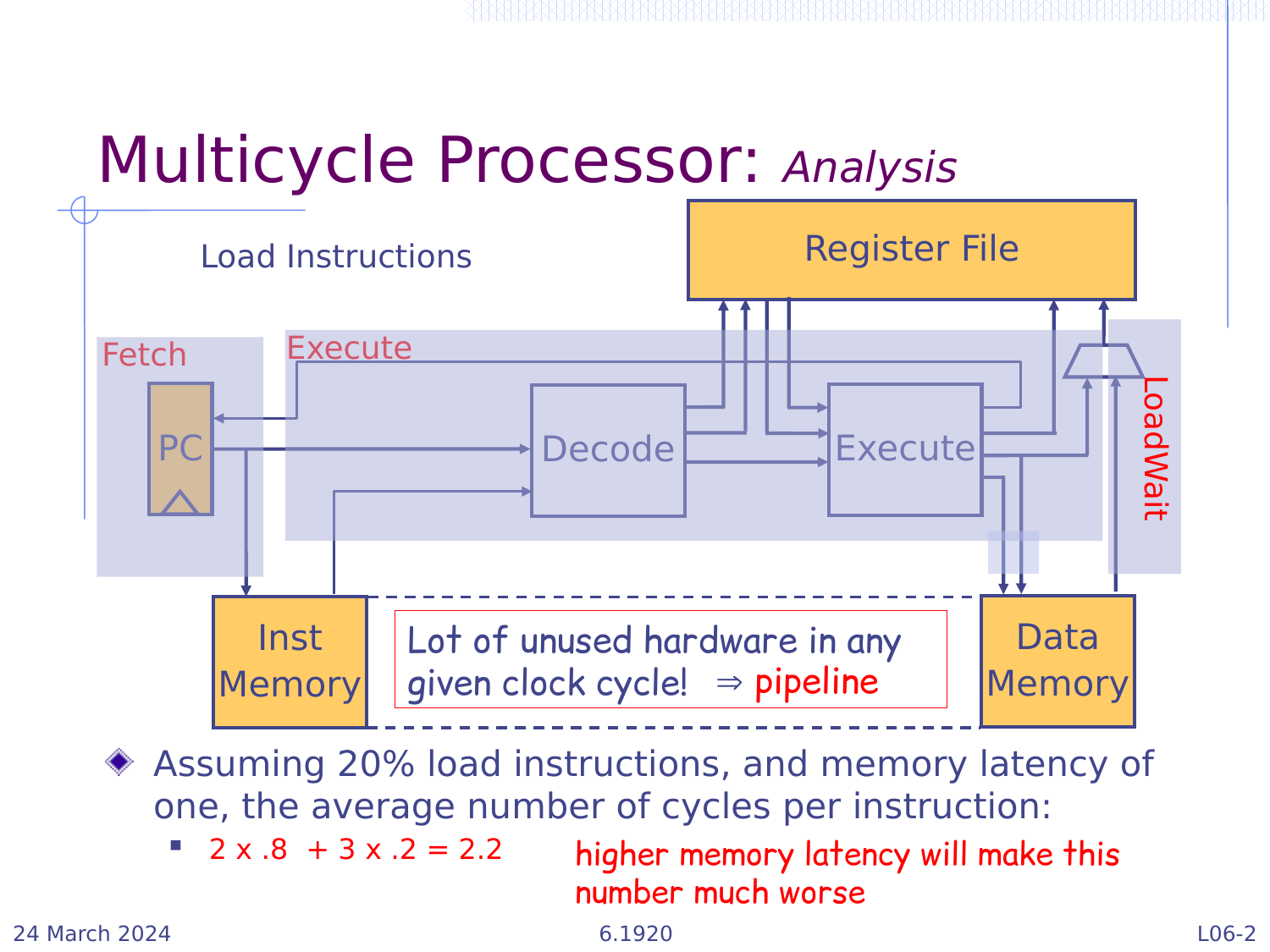

Multicycle Processor: Analysis
Register File

PC
Execute
Decode

Data
Memory
Inst
Memory

Non-Load Instructions
     Load Instructions

LoadWait
Execute

Fetch

Lot of unused hardware in any given clock cycle!
⇒ pipeline
Assuming 20% load instructions, and memory latency of one, the average number of cycles per instruction:
2 x .8  + 3 x .2 = 2.2
higher memory latency will make this number much worse
24 March 2024
6.1920
L06-2